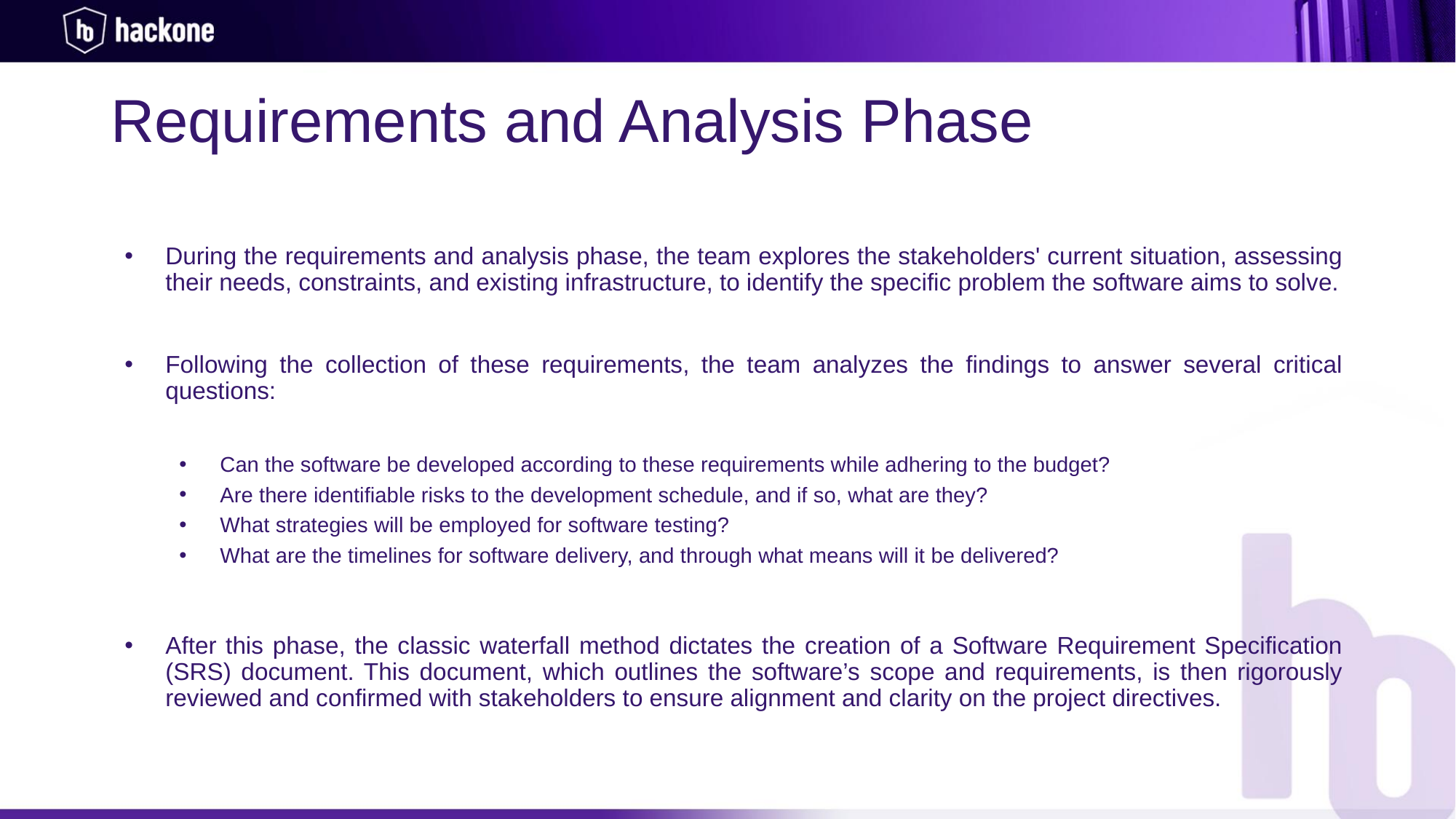

# Requirements and Analysis Phase
During the requirements and analysis phase, the team explores the stakeholders' current situation, assessing their needs, constraints, and existing infrastructure, to identify the specific problem the software aims to solve.

Following the collection of these requirements, the team analyzes the findings to answer several critical questions:

Can the software be developed according to these requirements while adhering to the budget?
Are there identifiable risks to the development schedule, and if so, what are they?
What strategies will be employed for software testing?
What are the timelines for software delivery, and through what means will it be delivered?

After this phase, the classic waterfall method dictates the creation of a Software Requirement Specification (SRS) document. This document, which outlines the software’s scope and requirements, is then rigorously reviewed and confirmed with stakeholders to ensure alignment and clarity on the project directives.